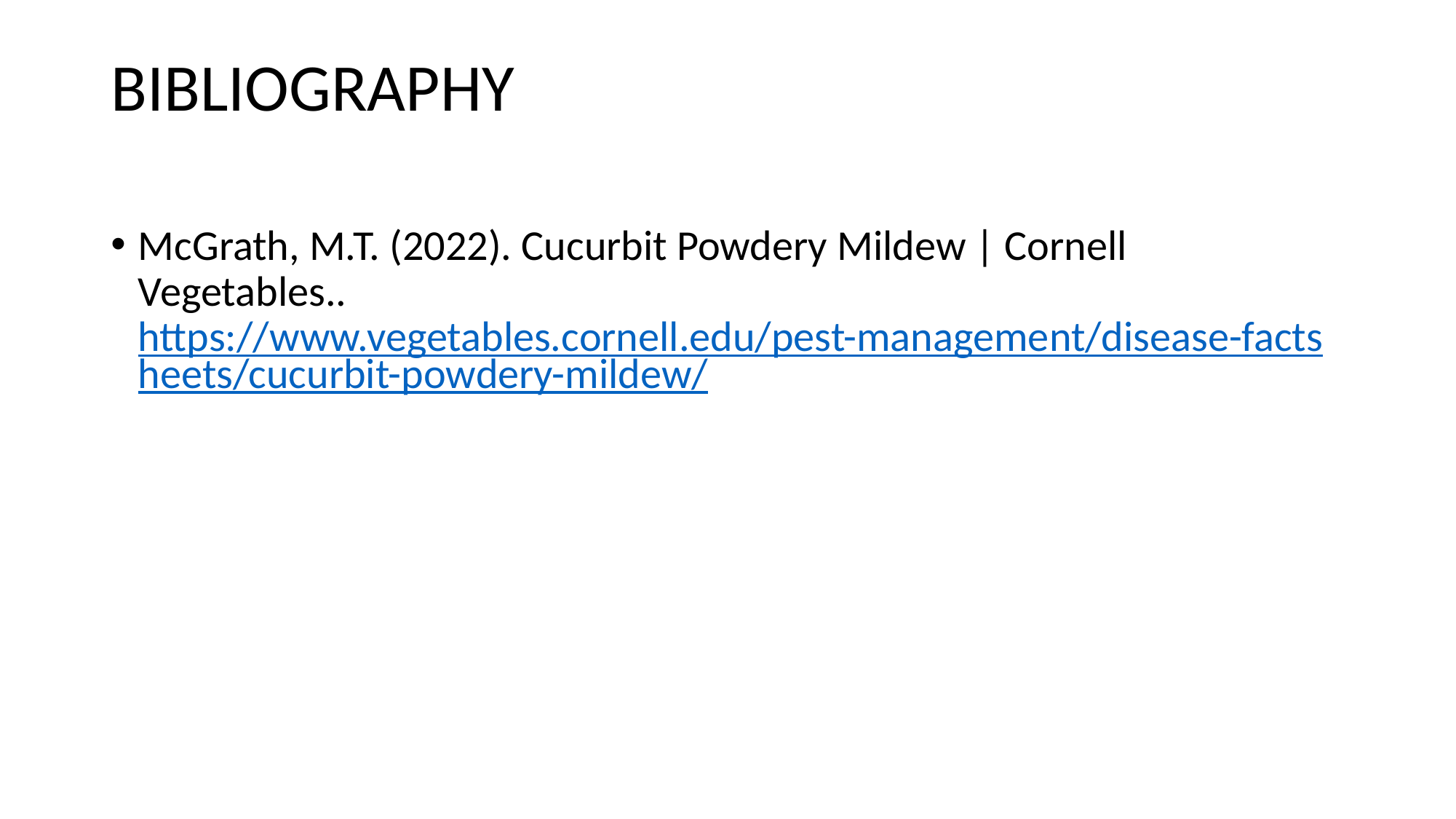

# BIBLIOGRAPHY
McGrath, M.T. (2022). Cucurbit Powdery Mildew | Cornell Vegetables.. https://www.vegetables.cornell.edu/pest-management/disease-factsheets/cucurbit-powdery-mildew/